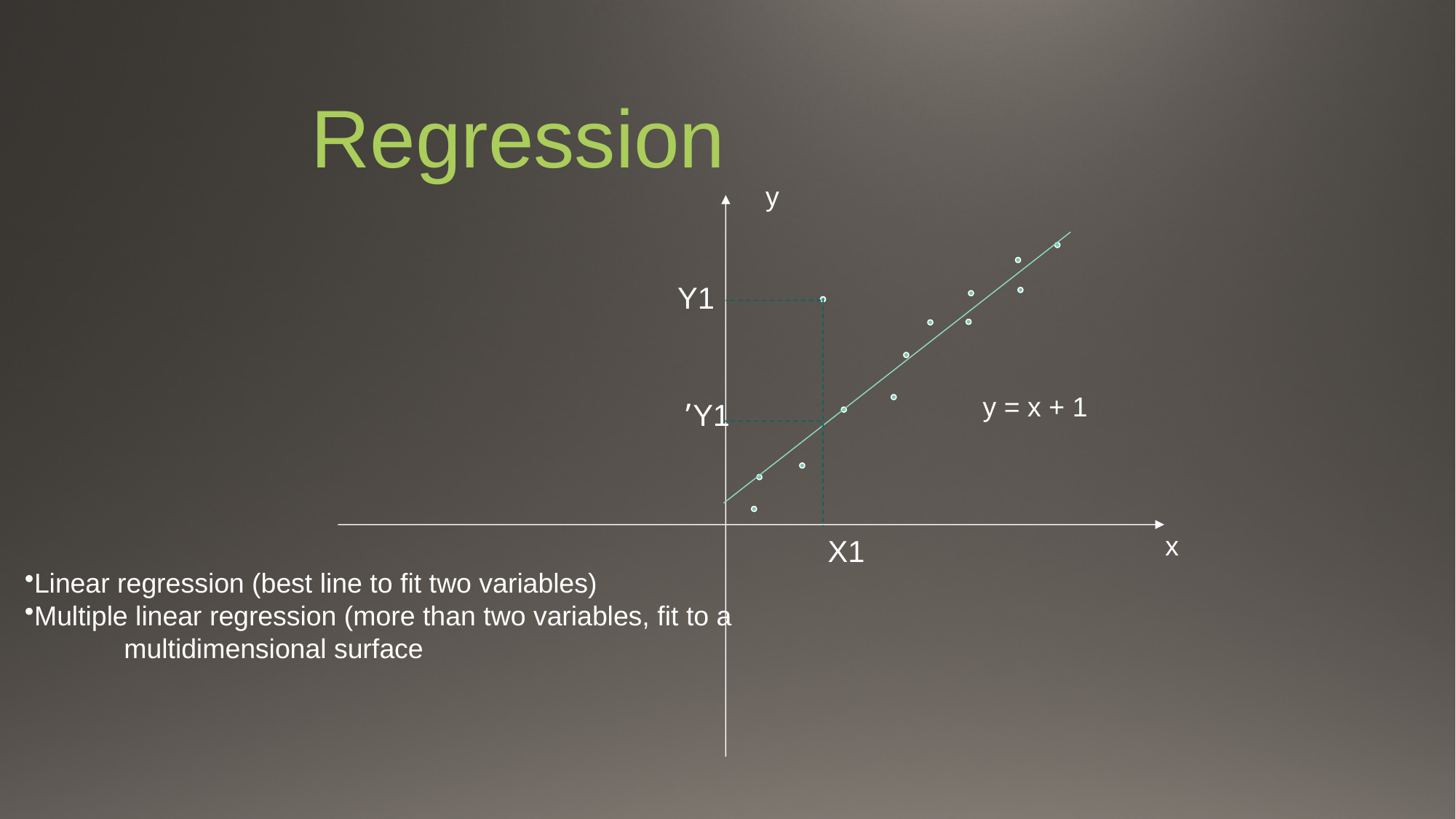

# Regression
y

Y1

y = x + 1
Y1’

x

X1
Linear regression (best line to fit two variables)
Multiple linear regression (more than two variables, fit to a
             multidimensional surface